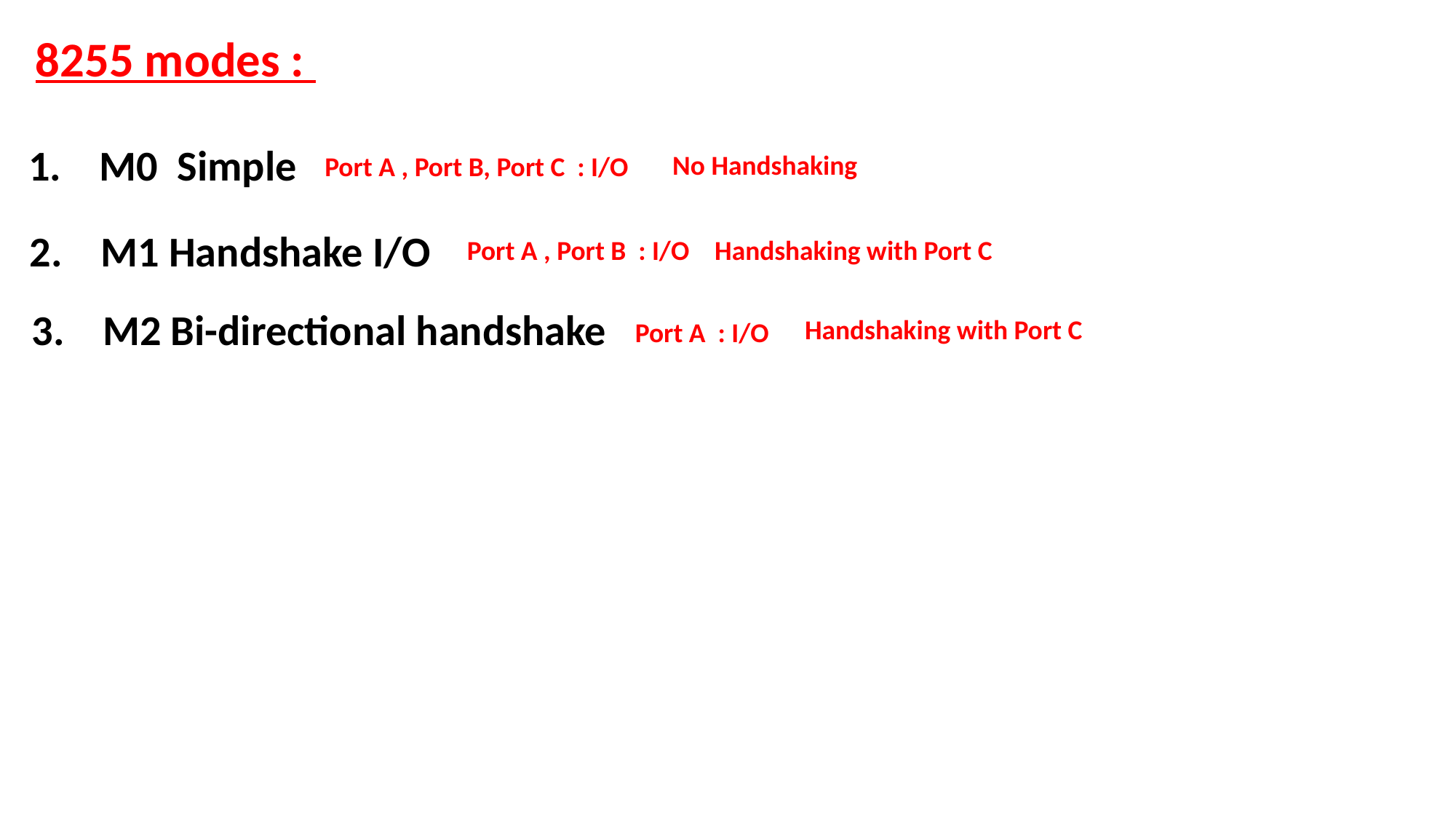

8255 modes :
1.    M0  Simple
No Handshaking
Port A , Port B, Port C  : I/O
2.    M1 Handshake I/O
Port A , Port B  : I/O
Handshaking with Port C
3.    M2 Bi-directional handshake
Handshaking with Port C
Port A  : I/O